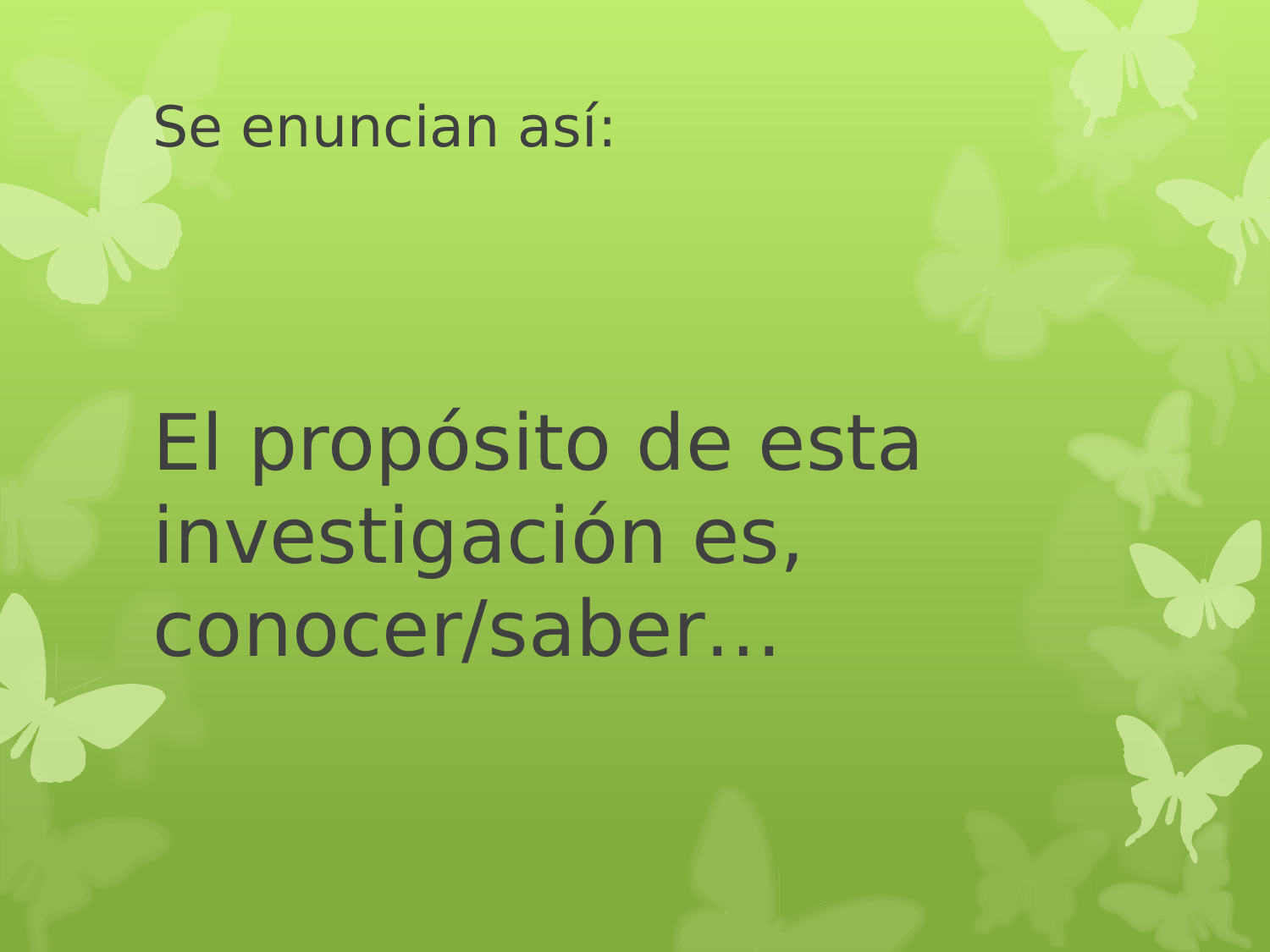

# Se enuncian así:
El propósito de esta investigación es, conocer/saber…